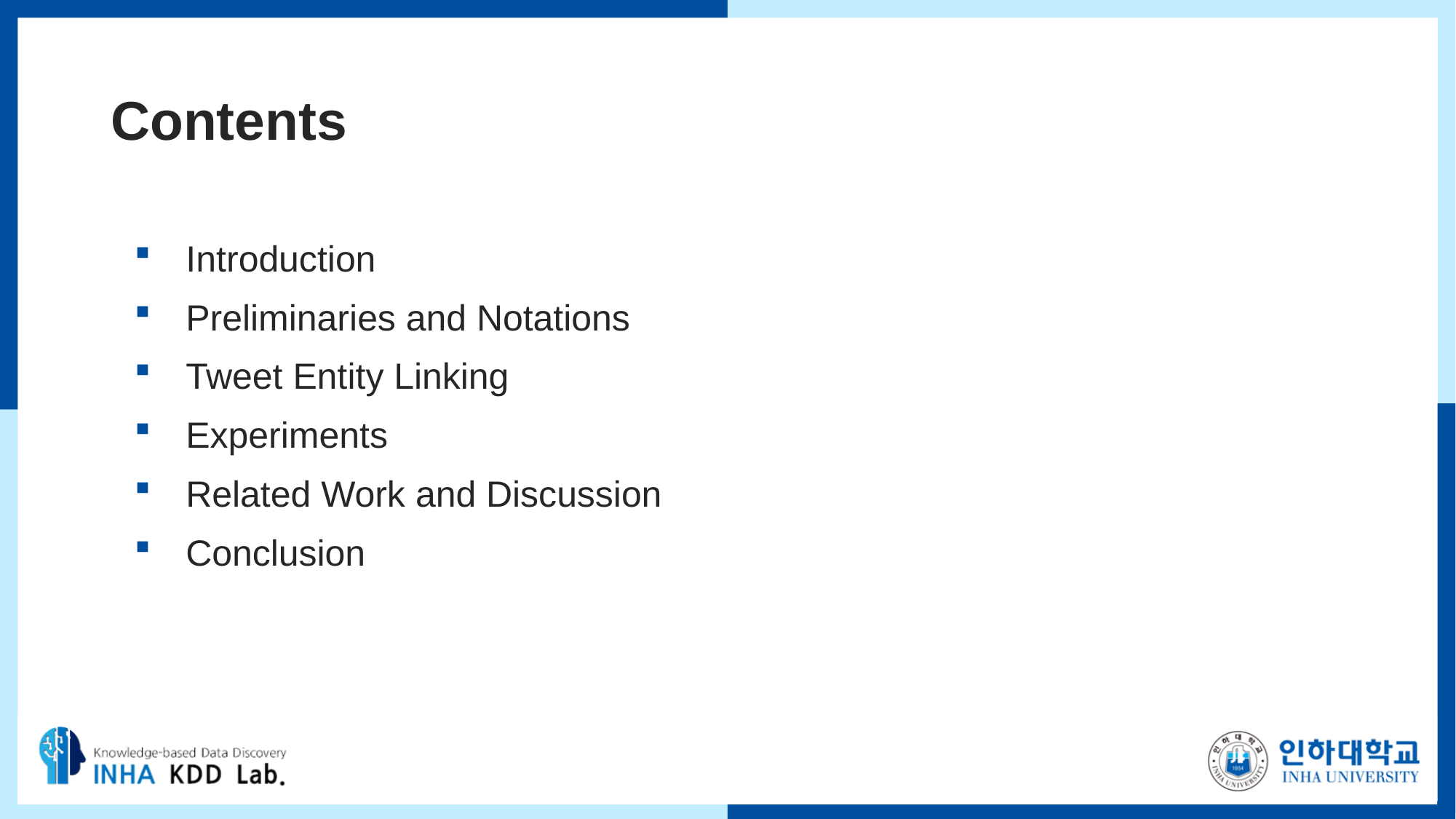

# Contents
Introduction
Preliminaries and Notations
Tweet Entity Linking
Experiments
Related Work and Discussion
Conclusion

2